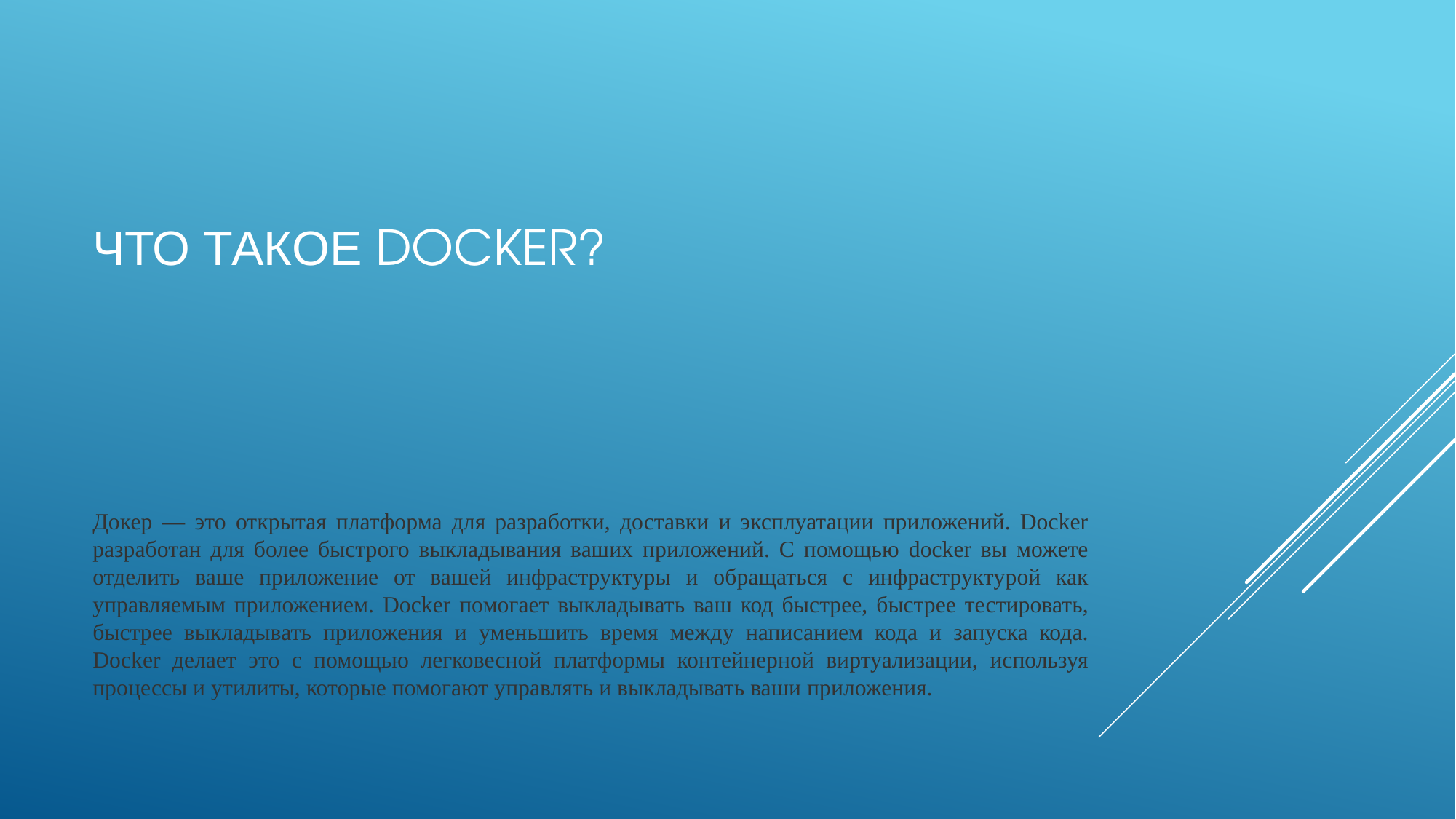

# Что такое Docker?
Докер — это открытая платформа для разработки, доставки и эксплуатации приложений. Docker разработан для более быстрого выкладывания ваших приложений. С помощью docker вы можете отделить ваше приложение от вашей инфраструктуры и обращаться с инфраструктурой как управляемым приложением. Docker помогает выкладывать ваш код быстрее, быстрее тестировать, быстрее выкладывать приложения и уменьшить время между написанием кода и запуска кода. Docker делает это с помощью легковесной платформы контейнерной виртуализации, используя процессы и утилиты, которые помогают управлять и выкладывать ваши приложения.